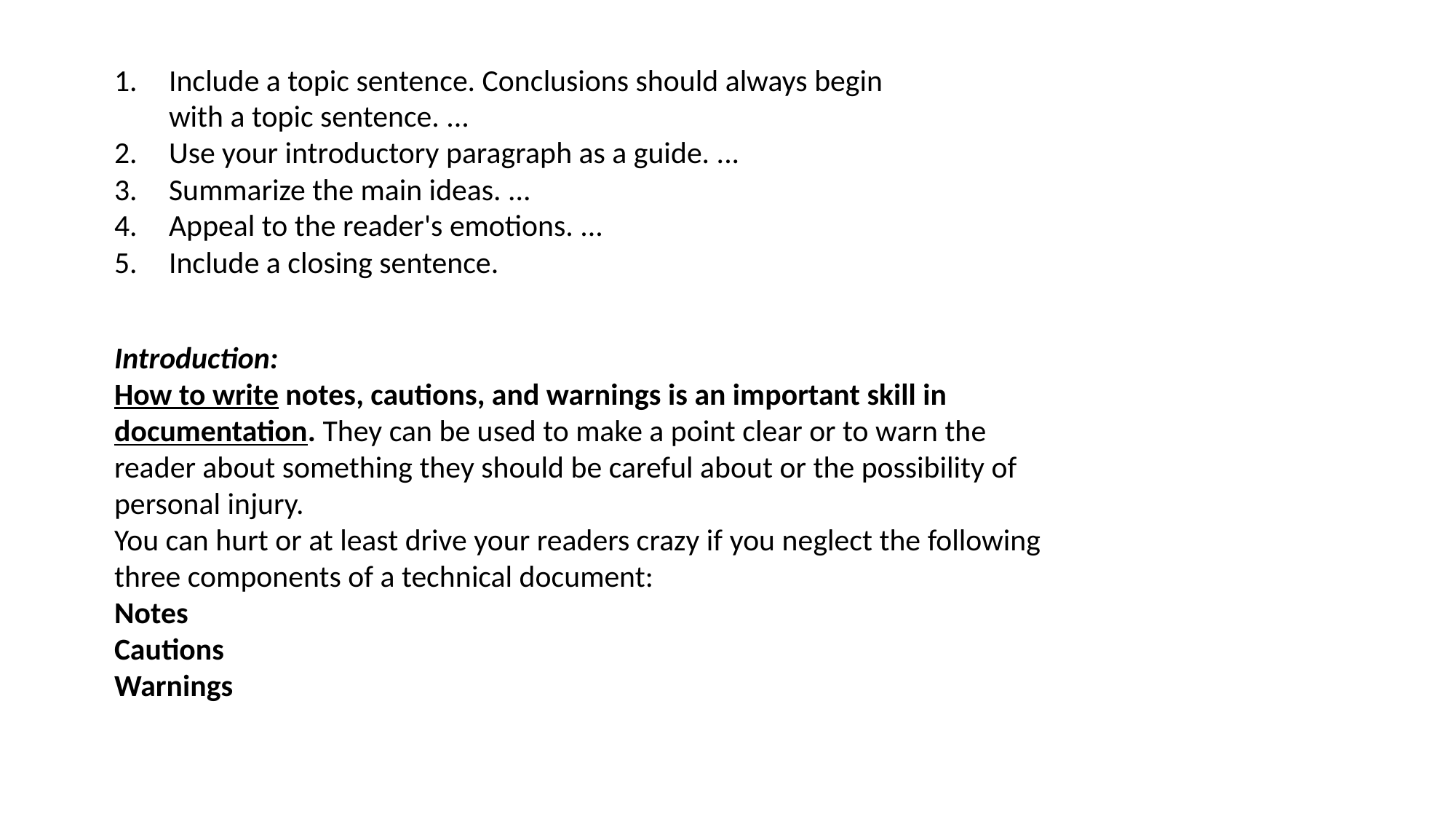

Include a topic sentence. Conclusions should always begin with a topic sentence. ...
Use your introductory paragraph as a guide. ...
Summarize the main ideas. ...
Appeal to the reader's emotions. ...
Include a closing sentence.

Introduction:
How to write notes, cautions, and warnings is an important skill in documentation. They can be used to make a point clear or to warn the reader about something they should be careful about or the possibility of personal injury.
You can hurt or at least drive your readers crazy if you neglect the following three components of a technical document:
Notes
Cautions
Warnings